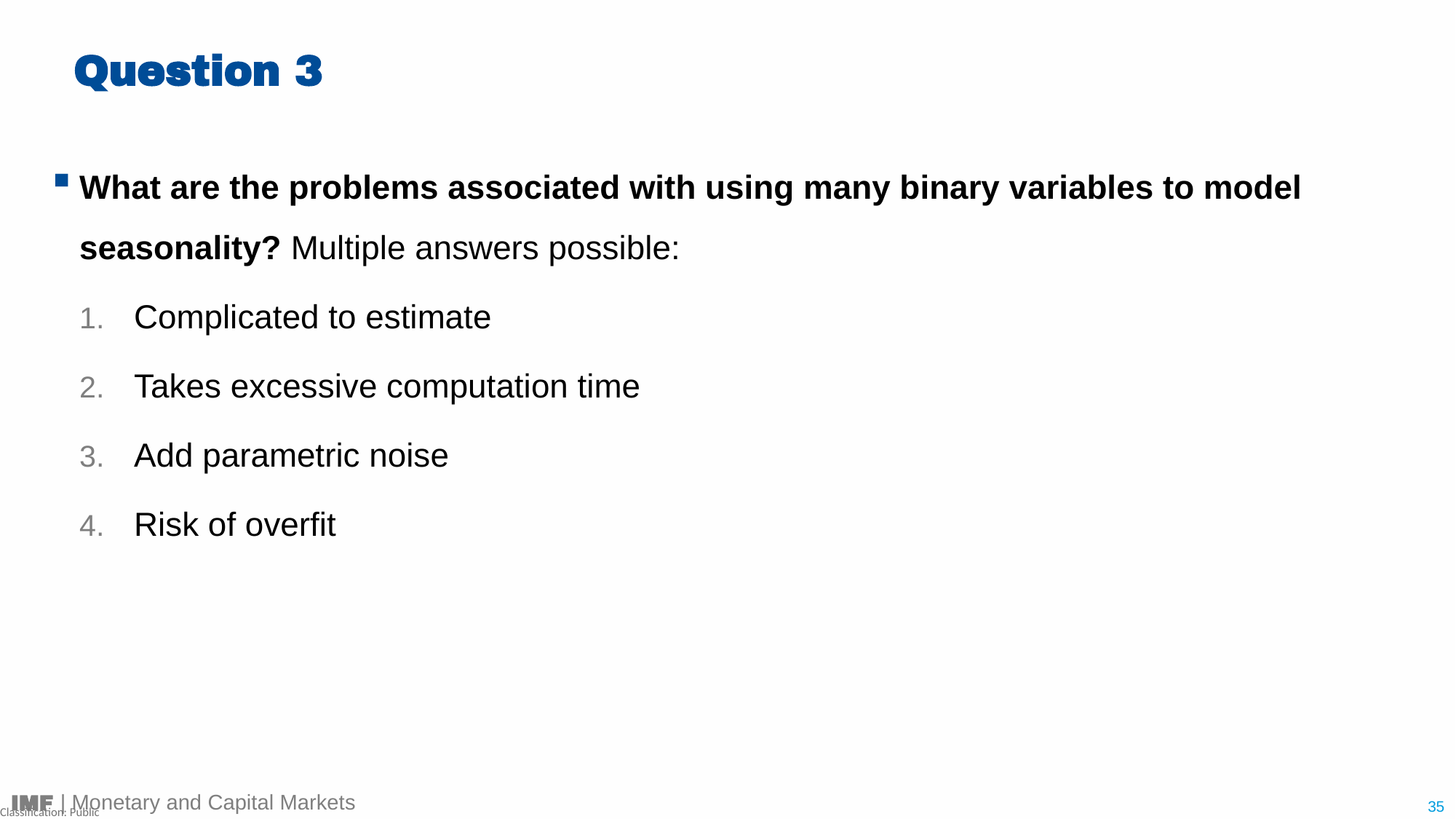

# Question 3
What are the problems associated with using many binary variables to model seasonality? Multiple answers possible:
Complicated to estimate
Takes excessive computation time
Add parametric noise
Risk of overfit